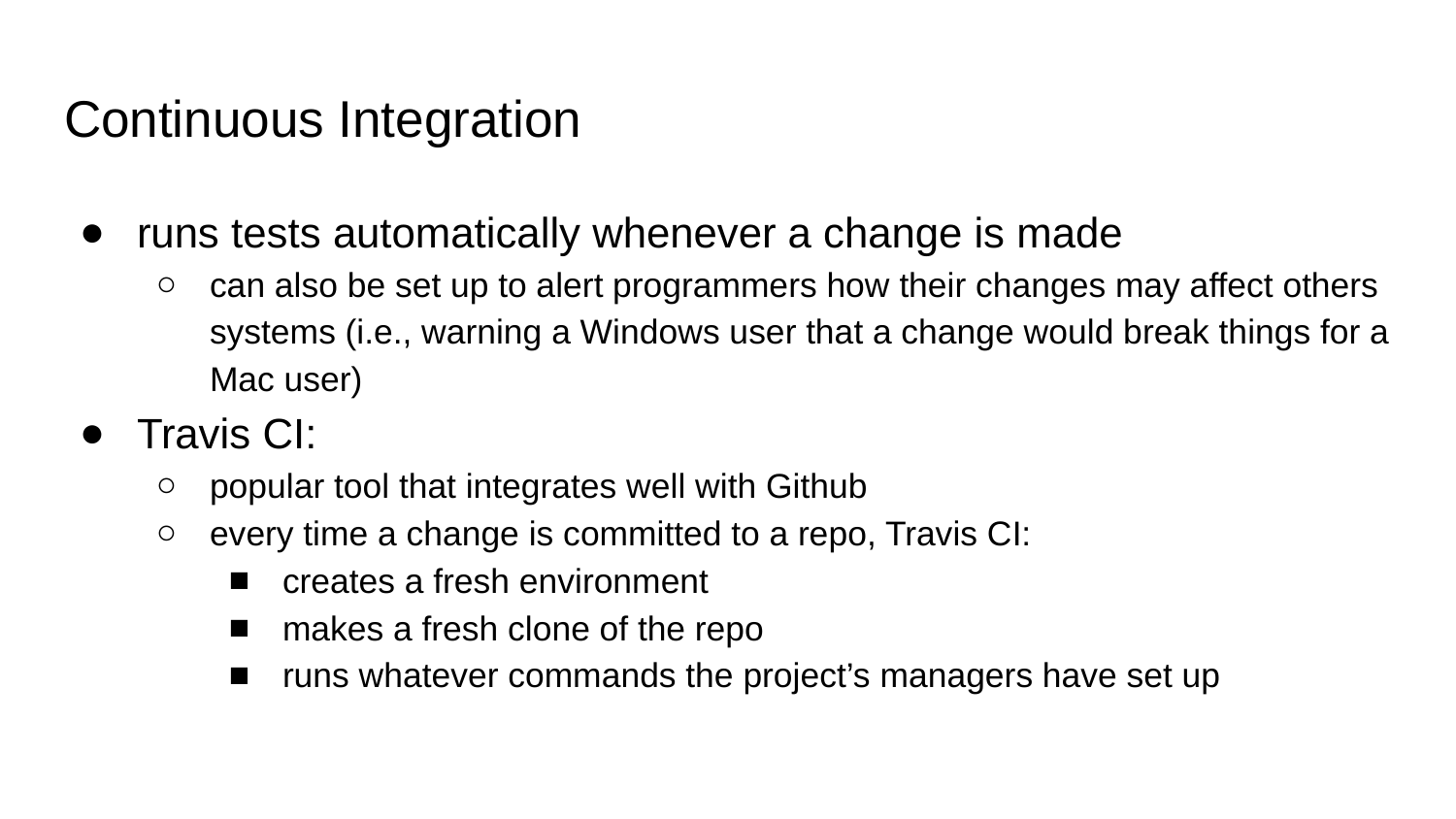

# Continuous Integration
runs tests automatically whenever a change is made
can also be set up to alert programmers how their changes may affect others systems (i.e., warning a Windows user that a change would break things for a Mac user)
Travis CI:
popular tool that integrates well with Github
every time a change is committed to a repo, Travis CI:
creates a fresh environment
makes a fresh clone of the repo
runs whatever commands the project’s managers have set up